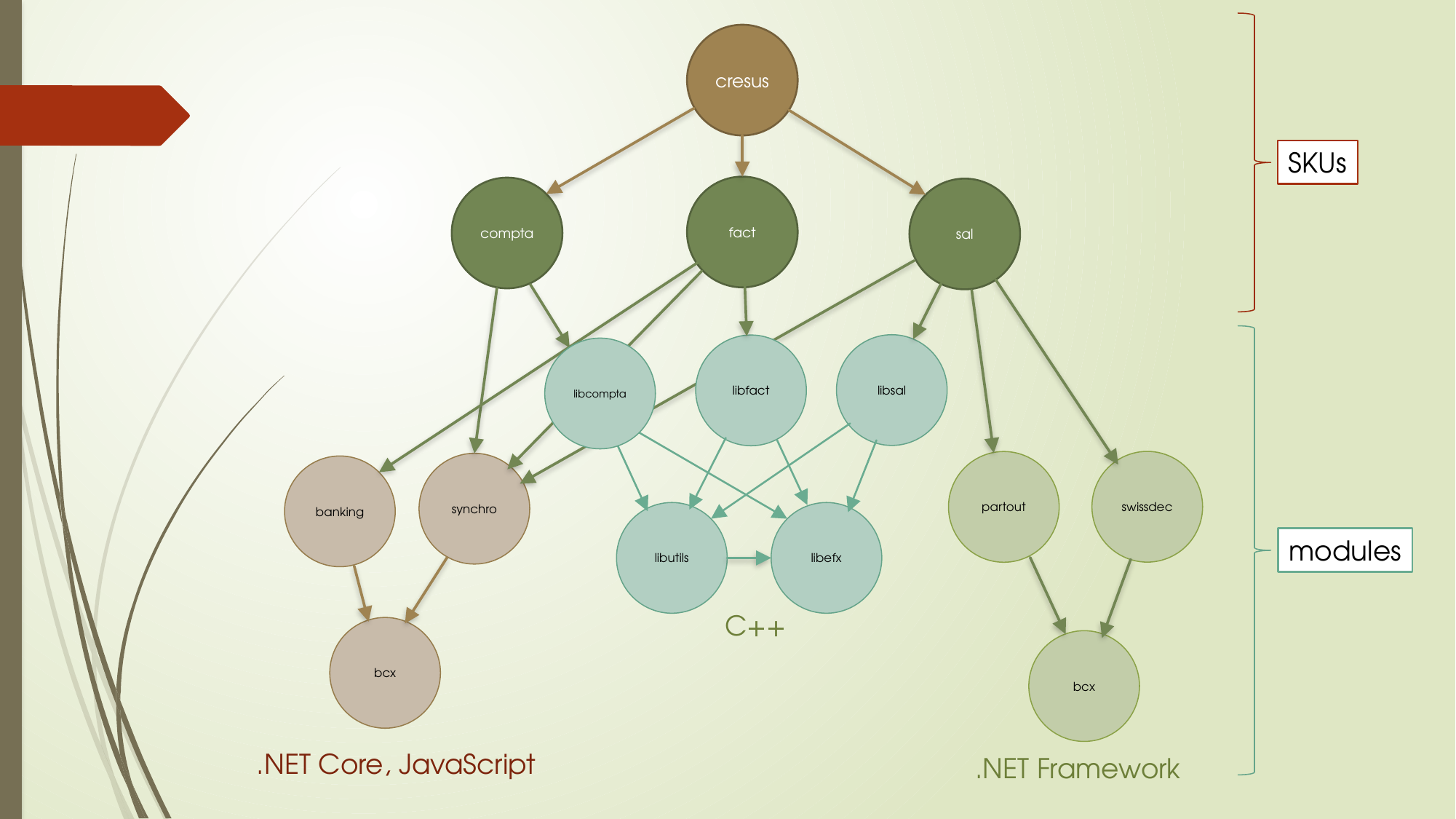

cresus
SKUs
fact
compta
sal

libsal
libfact
libcompta
swissdec
partout
synchro
banking
libutils
libefx
modules
C++
bcx
bcx
.NET Core, JavaScript
.NET Framework